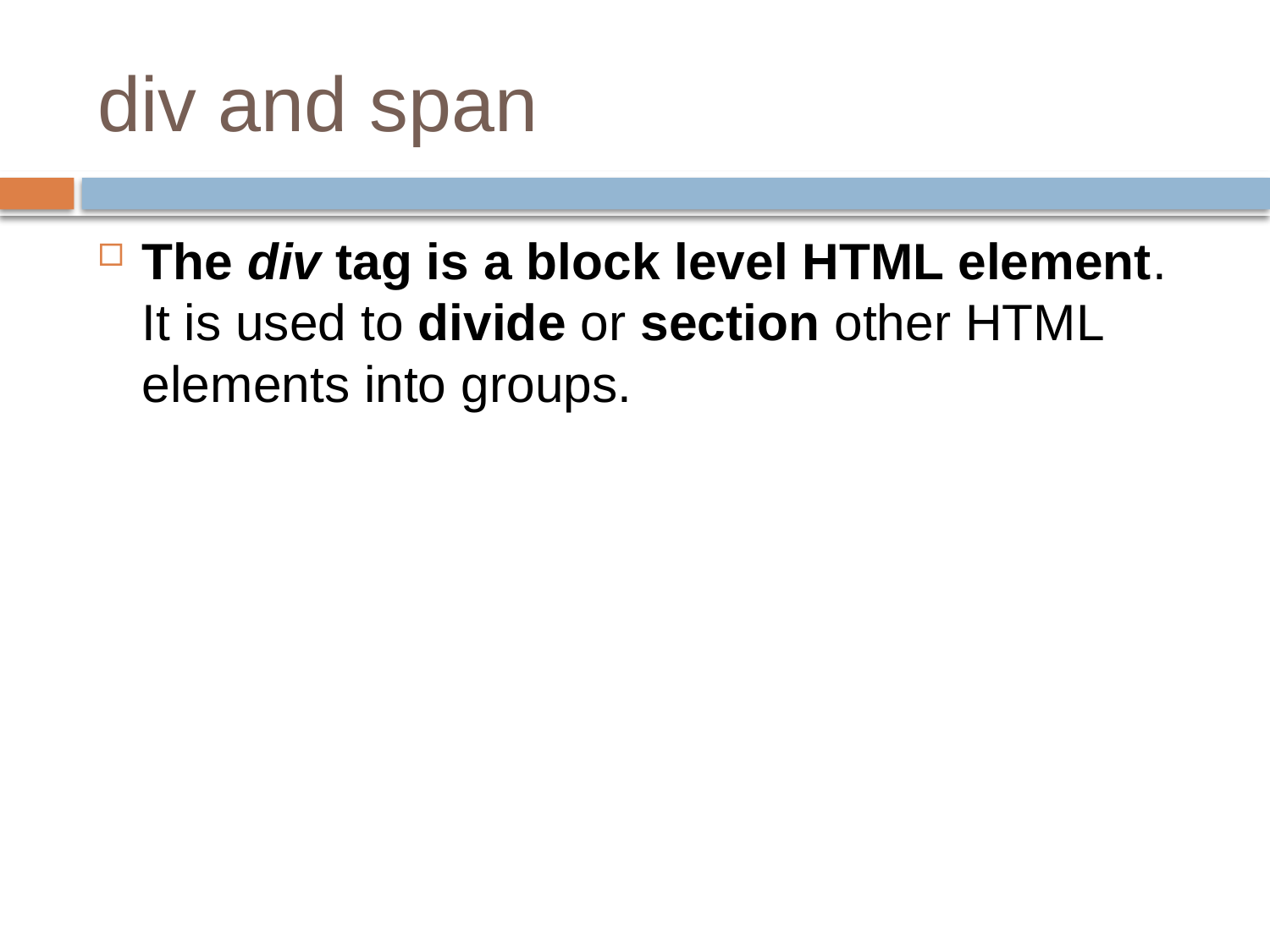

# div and span
The div tag is a block level HTML element. It is used to divide or section other HTML elements into groups.